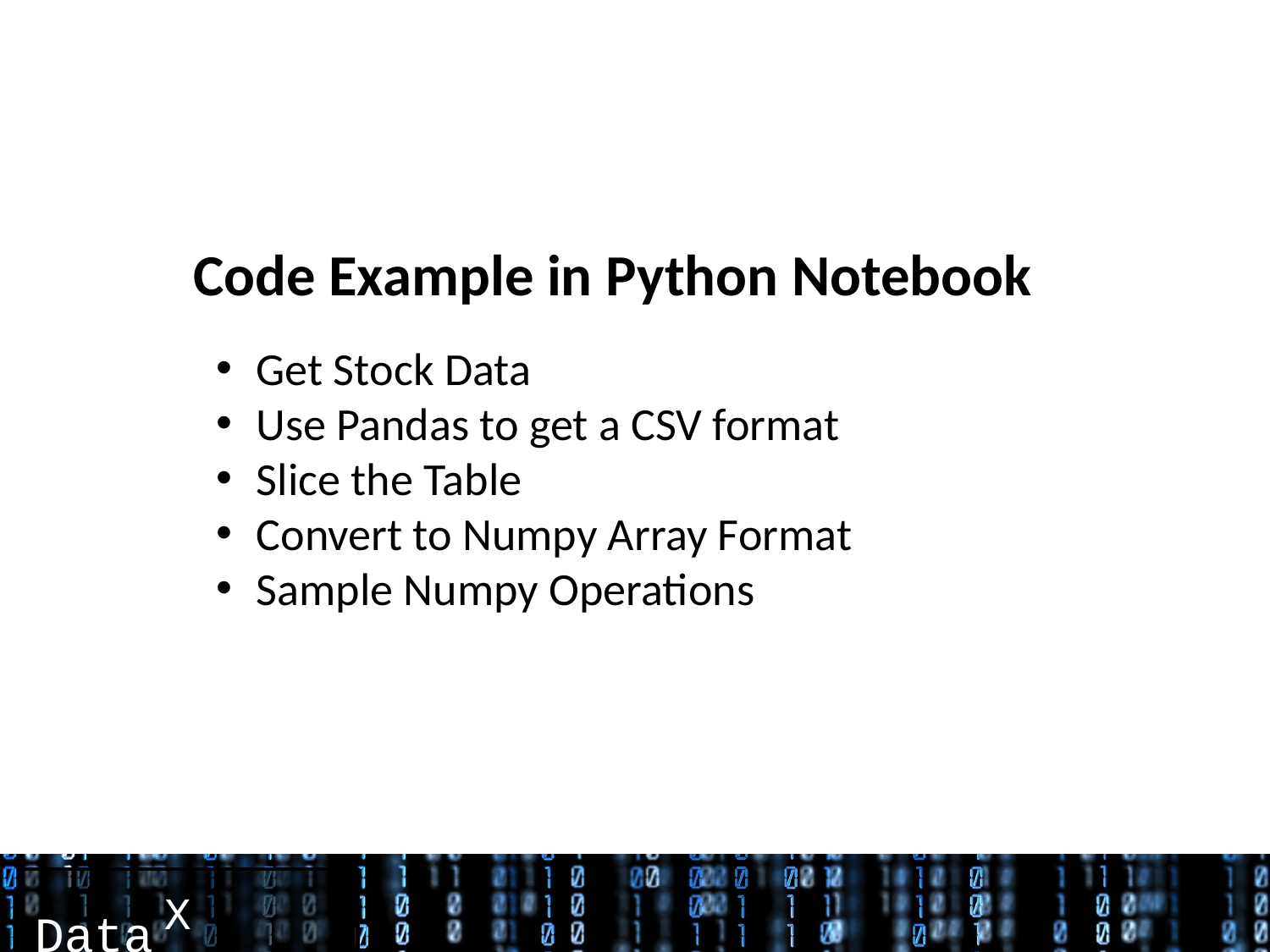

# Code Example in Python Notebook
Get Stock Data
Use Pandas to get a CSV format
Slice the Table
Convert to Numpy Array Format
Sample Numpy Operations